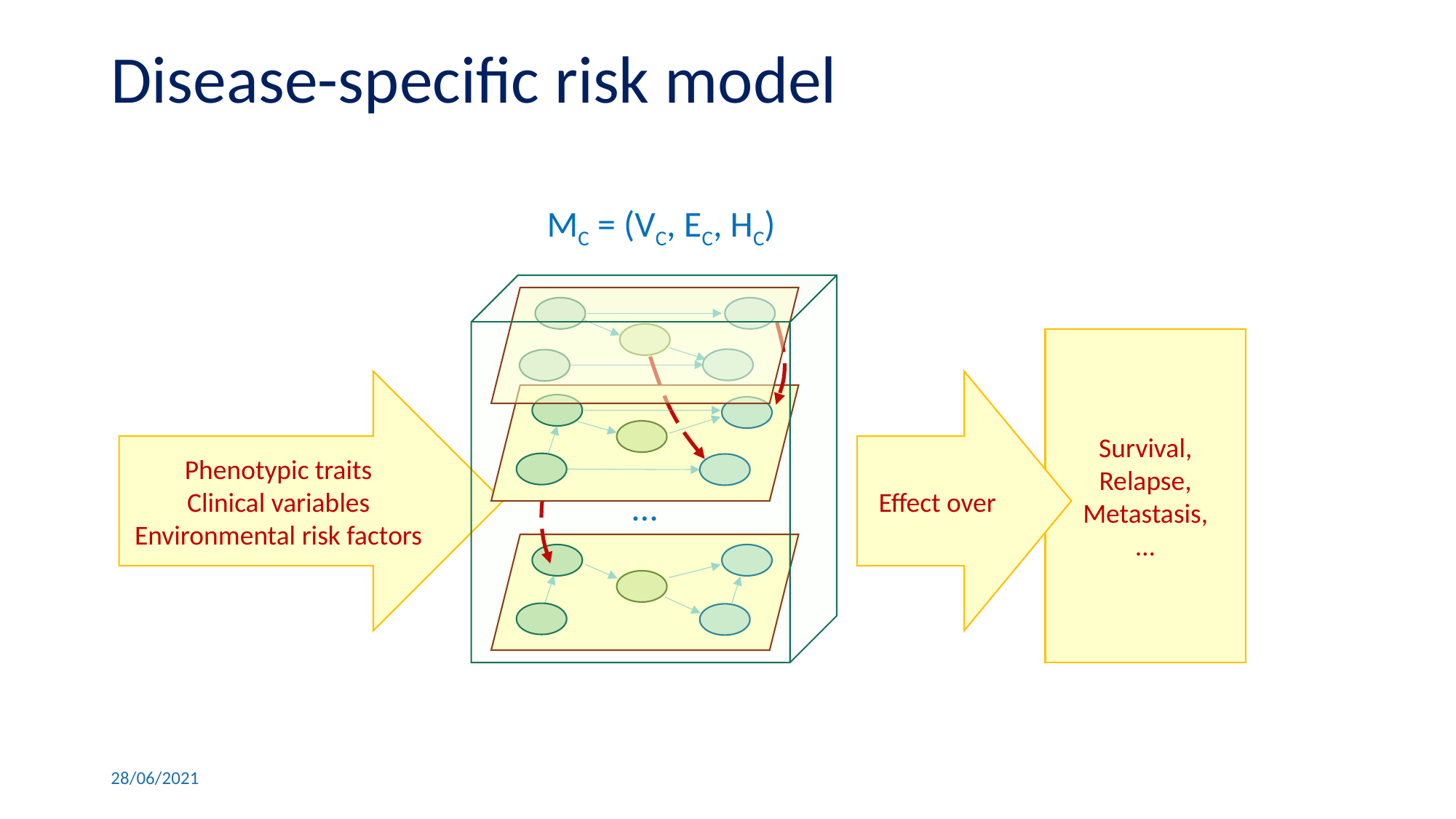

# Disease-specific risk model
MC = (VC, EC, HC)

…

Survival,
Relapse,
Metastasis,
…
Effect over
Phenotypic traits
Clinical variables
Environmental risk factors
28/06/2021